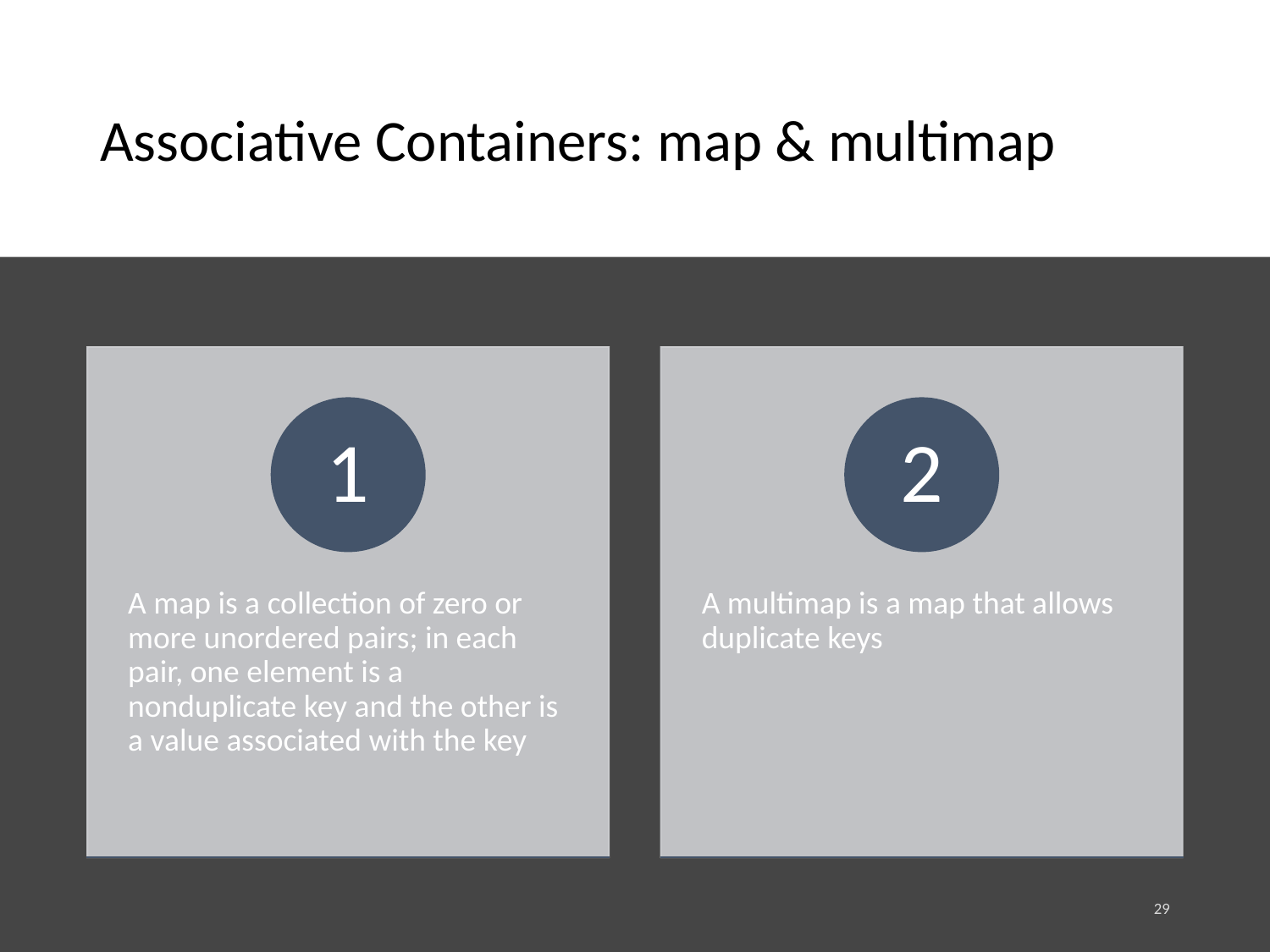

# Associative Containers: map & multimap
A map is a collection of zero or more unordered pairs; in each pair, one element is a nonduplicate key and the other is a value associated with the key
1
A multimap is a map that allows duplicate keys
2
29